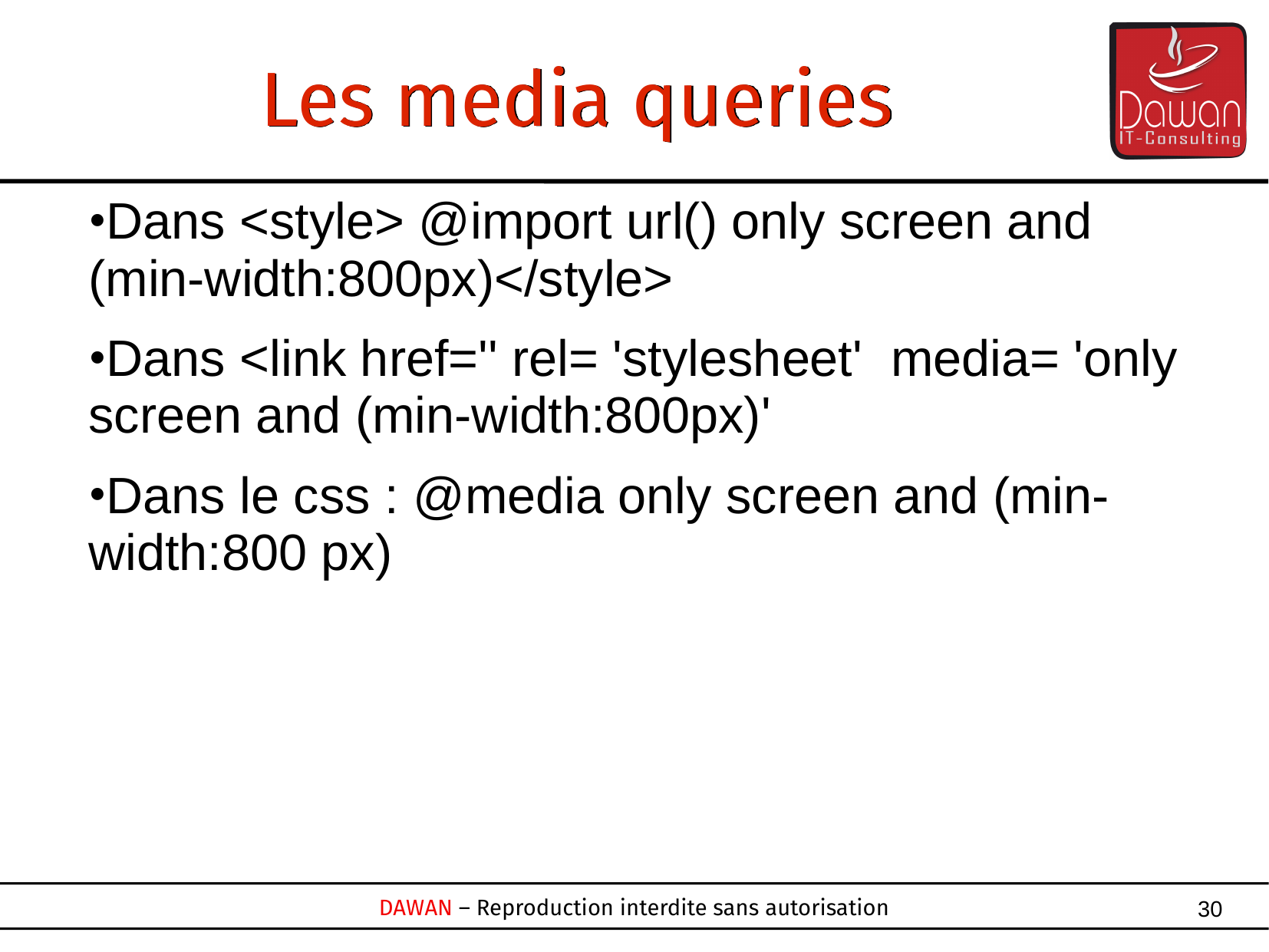

Les media queries
Dans <style> @import url() only screen and (min-width:800px)</style>
Dans <link href='' rel= 'stylesheet'  media= 'only screen and (min-width:800px)'
Dans le css : @media only screen and (min-width:800 px)
30